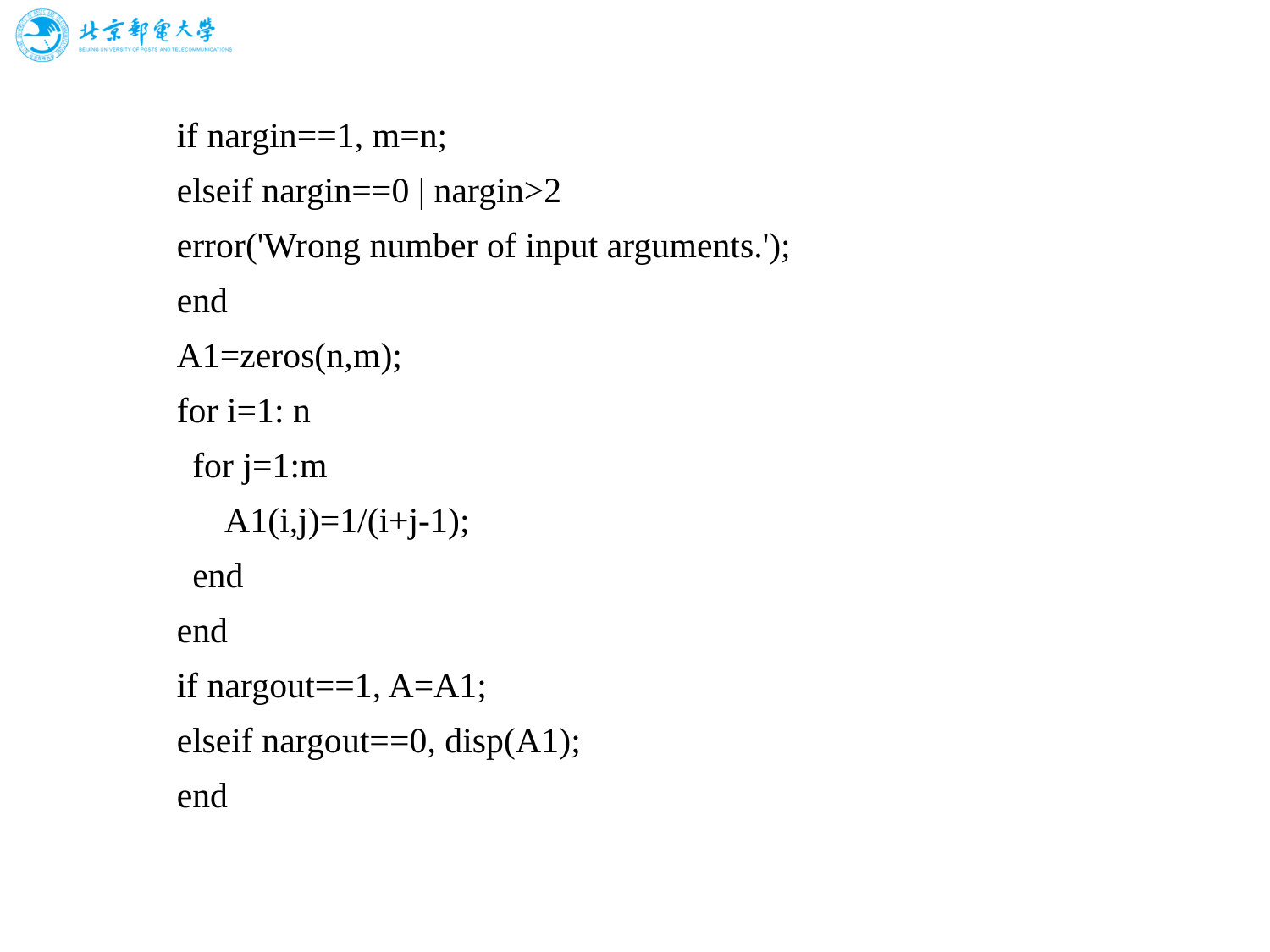

# if nargin==1, m=n; 　　elseif nargin==0 | nargin>2 　　error('Wrong number of input arguments.'); 　　end 　　A1=zeros(n,m); 　　for i=1: n 　　  for j=1:m 　　  	A1(i,j)=1/(i+j-1); 　　  end 　　end 　　if nargout==1, A=A1; 　　elseif nargout==0, disp(A1); 　　end